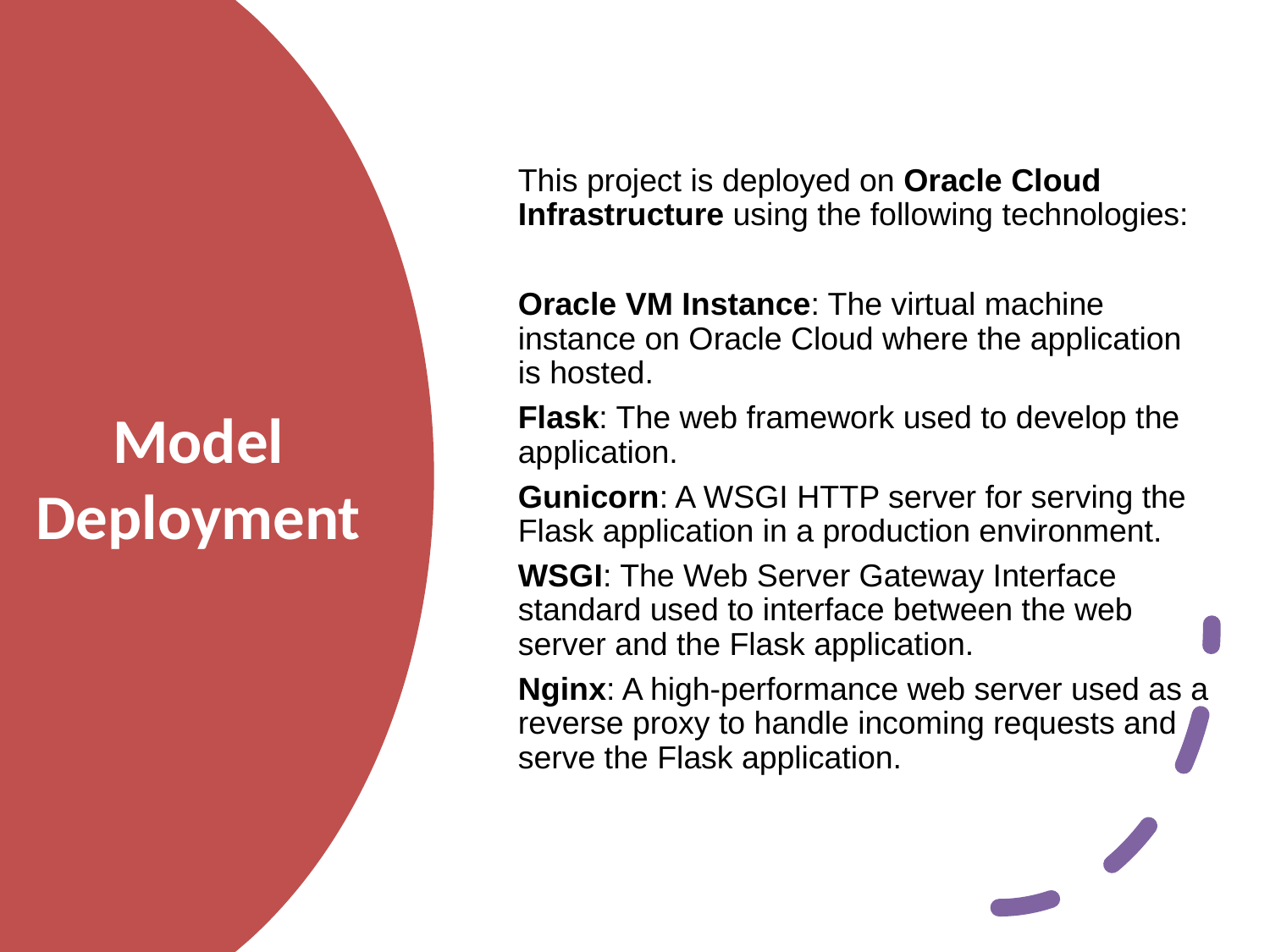

This project is deployed on Oracle Cloud Infrastructure using the following technologies:

Oracle VM Instance: The virtual machine instance on Oracle Cloud where the application is hosted.
Flask: The web framework used to develop the application.
Gunicorn: A WSGI HTTP server for serving the Flask application in a production environment.
WSGI: The Web Server Gateway Interface standard used to interface between the web server and the Flask application.
Nginx: A high-performance web server used as a reverse proxy to handle incoming requests and serve the Flask application.
# Model Deployment